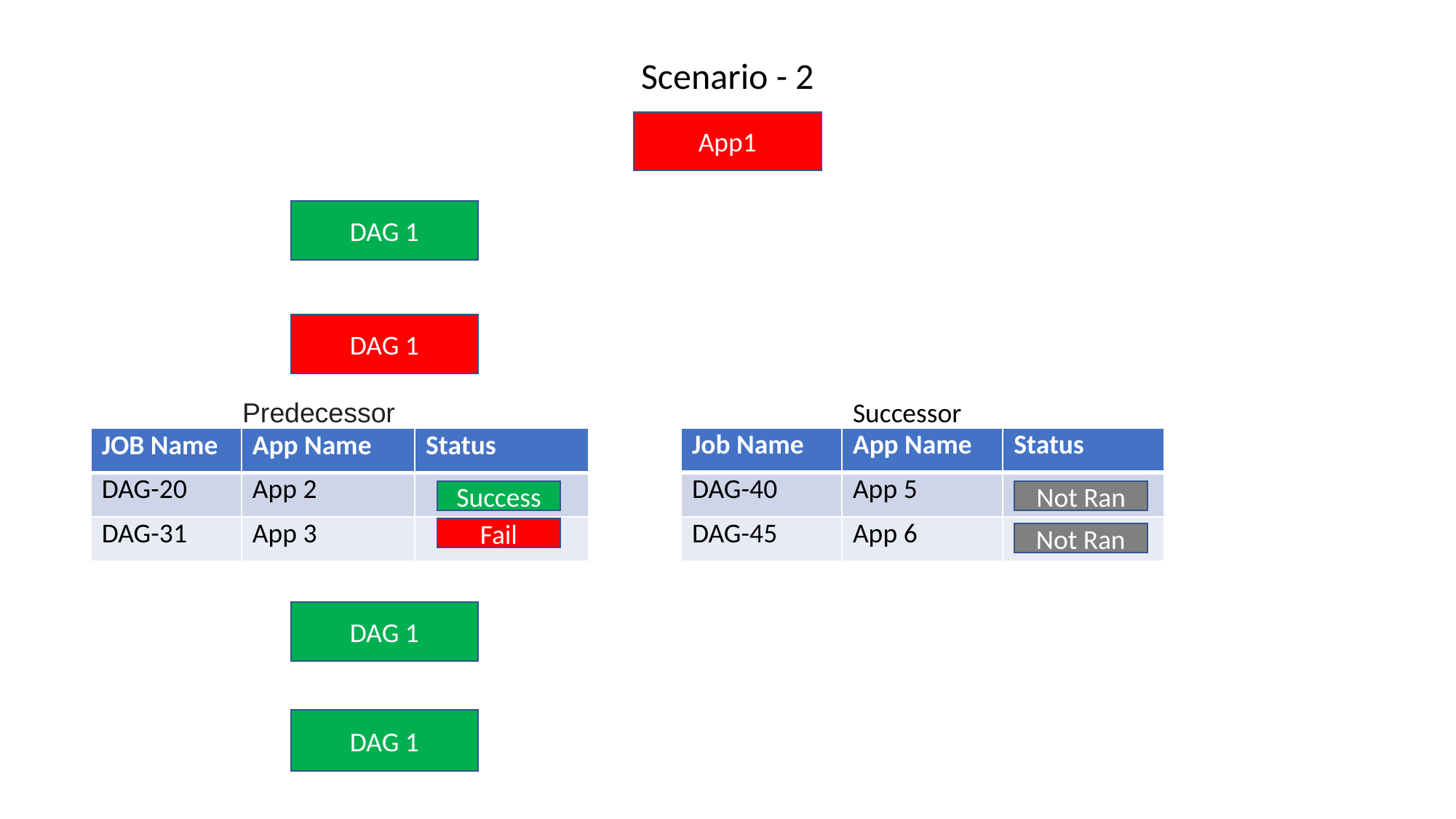

Scenario - 2
App1
DAG 1
DAG 1
Predecessor
Successor
| Job Name | App Name | Status |
| --- | --- | --- |
| DAG-40 | App 5 |  |
| DAG-45 | App 6 |  |
| JOB Name | App Name | Status |
| --- | --- | --- |
| DAG-20 | App 2 |  |
| DAG-31 | App 3 |  |
Success
Not Ran
Fail
Not Ran
DAG 1
DAG 1